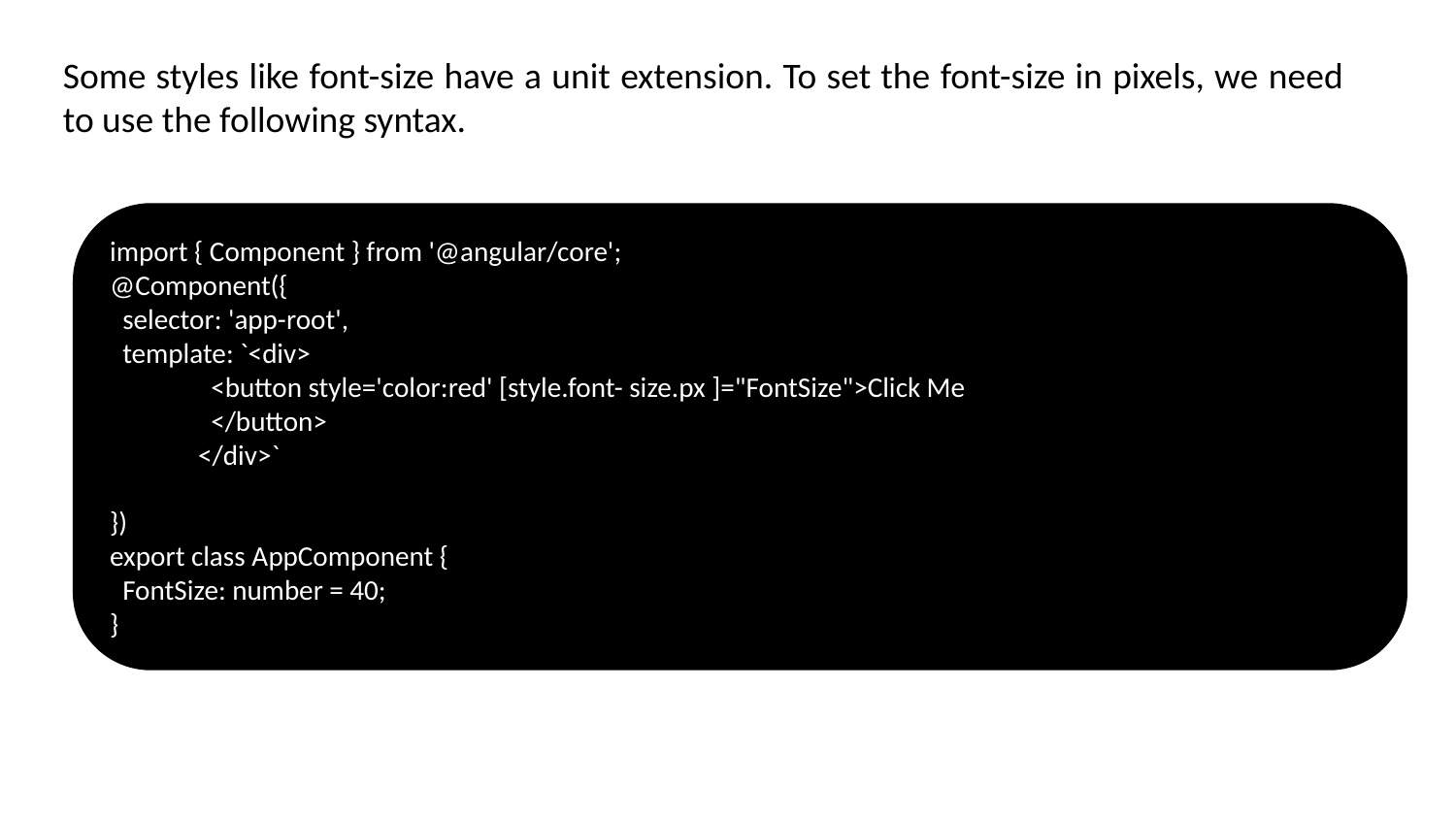

Some styles like font-size have a unit extension. To set the font-size in pixels, we need to use the following syntax.
import { Component } from '@angular/core';
@Component({
  selector: 'app-root',
  template: `<div>
                <button style='color:red' [style.font- size.px ]="FontSize">Click Me
                </button>
              </div>`

})
export class AppComponent {
  FontSize: number = 40;
}